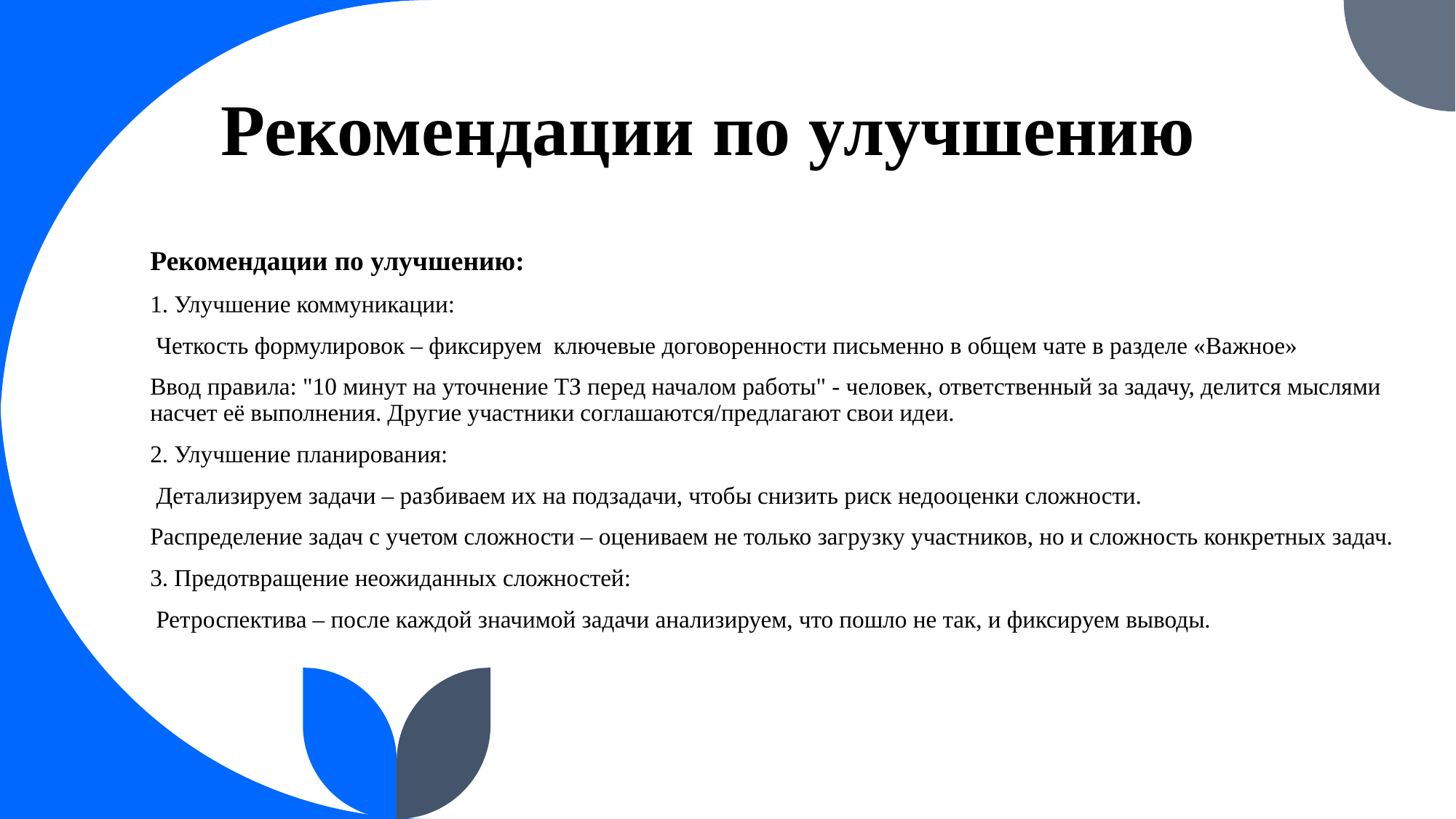

# Рекомендации по улучшению

Рекомендации по улучшению:
1. Улучшение коммуникации:
 Четкость формулировок – фиксируем  ключевые договоренности письменно в общем чате в разделе «Важное»
Ввод правила: "10 минут на уточнение ТЗ перед началом работы" - человек, ответственный за задачу, делится мыслями насчет её выполнения. Другие участники соглашаются/предлагают свои идеи.
2. Улучшение планирования:
 Детализируем задачи – разбиваем их на подзадачи, чтобы снизить риск недооценки сложности.
Распределение задач с учетом сложности – оцениваем не только загрузку участников, но и сложность конкретных задач.
3. Предотвращение неожиданных сложностей:
 Ретроспектива – после каждой значимой задачи анализируем, что пошло не так, и фиксируем выводы.